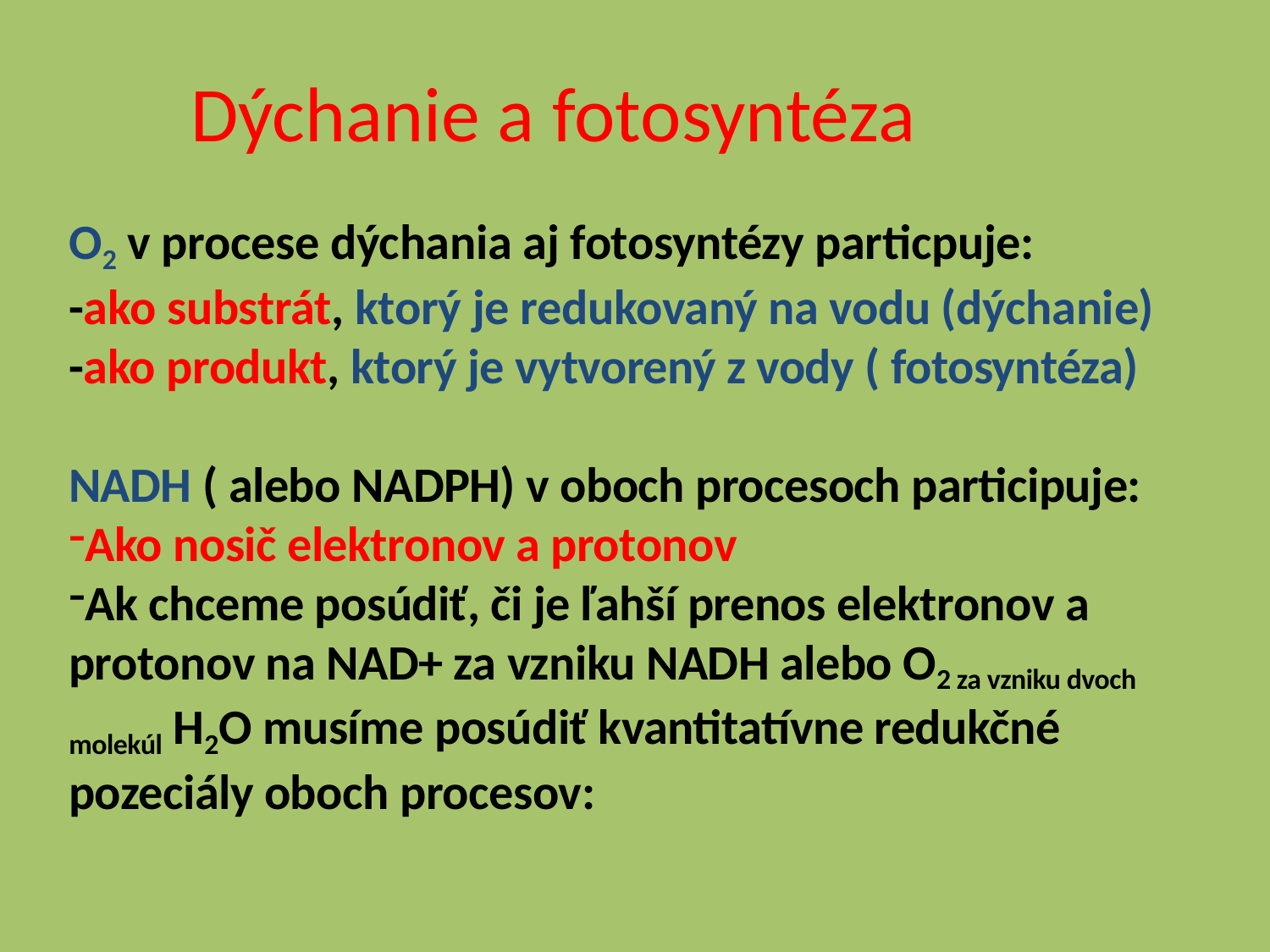

# Dýchanie a fotosyntéza
O2 v procese dýchania aj fotosyntézy particpuje:
-ako substrát, ktorý je redukovaný na vodu (dýchanie)
-ako produkt, ktorý je vytvorený z vody ( fotosyntéza)

NADH ( alebo NADPH) v oboch procesoch participuje:
Ako nosič elektronov a protonov
Ak chceme posúdiť, či je ľahší prenos elektronov a protonov na NAD+ za vzniku NADH alebo O2 za vzniku dvoch molekúl H2O musíme posúdiť kvantitatívne redukčné pozeciály oboch procesov: